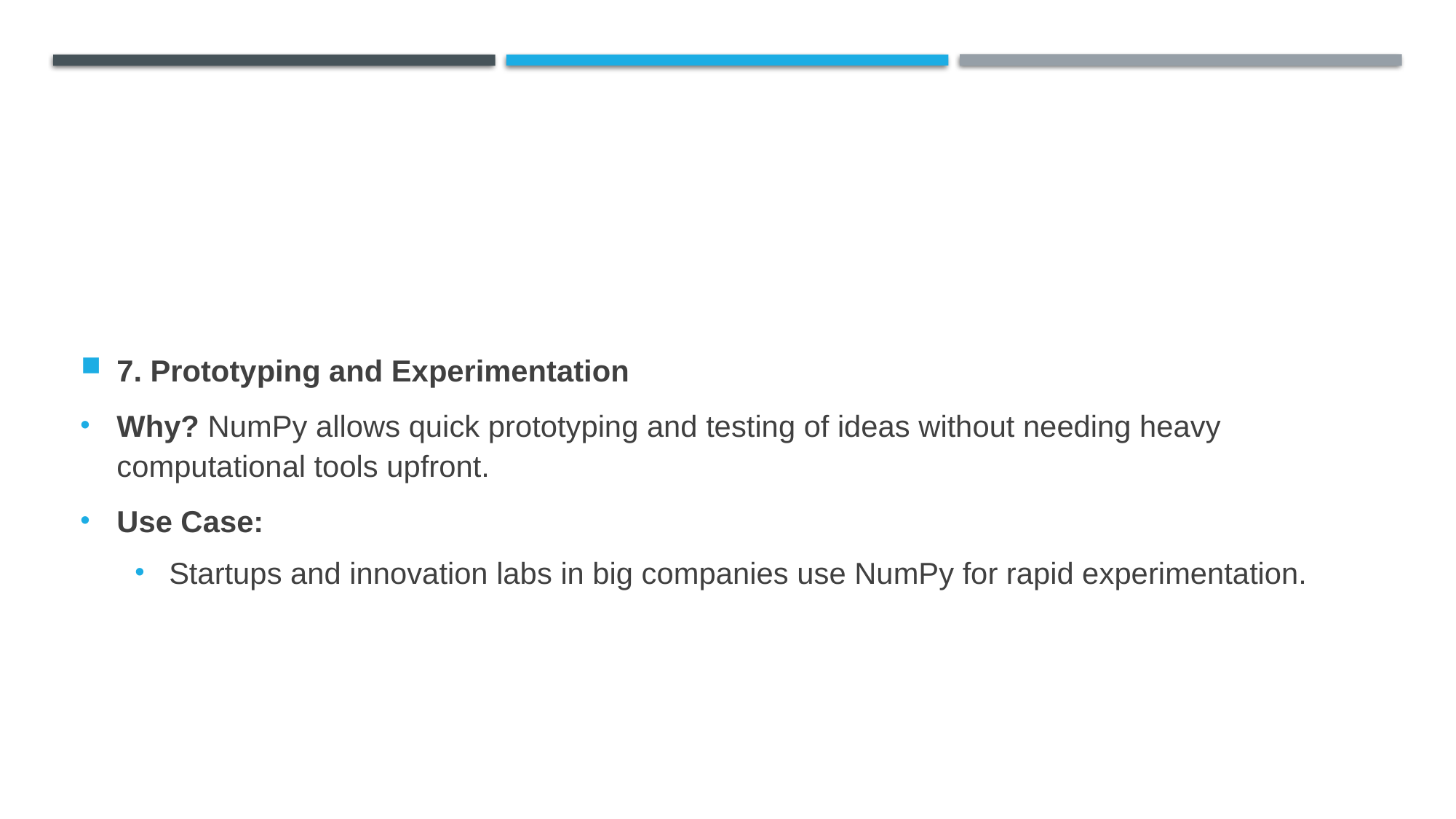

#
7. Prototyping and Experimentation
Why? NumPy allows quick prototyping and testing of ideas without needing heavy computational tools upfront.
Use Case:
Startups and innovation labs in big companies use NumPy for rapid experimentation.